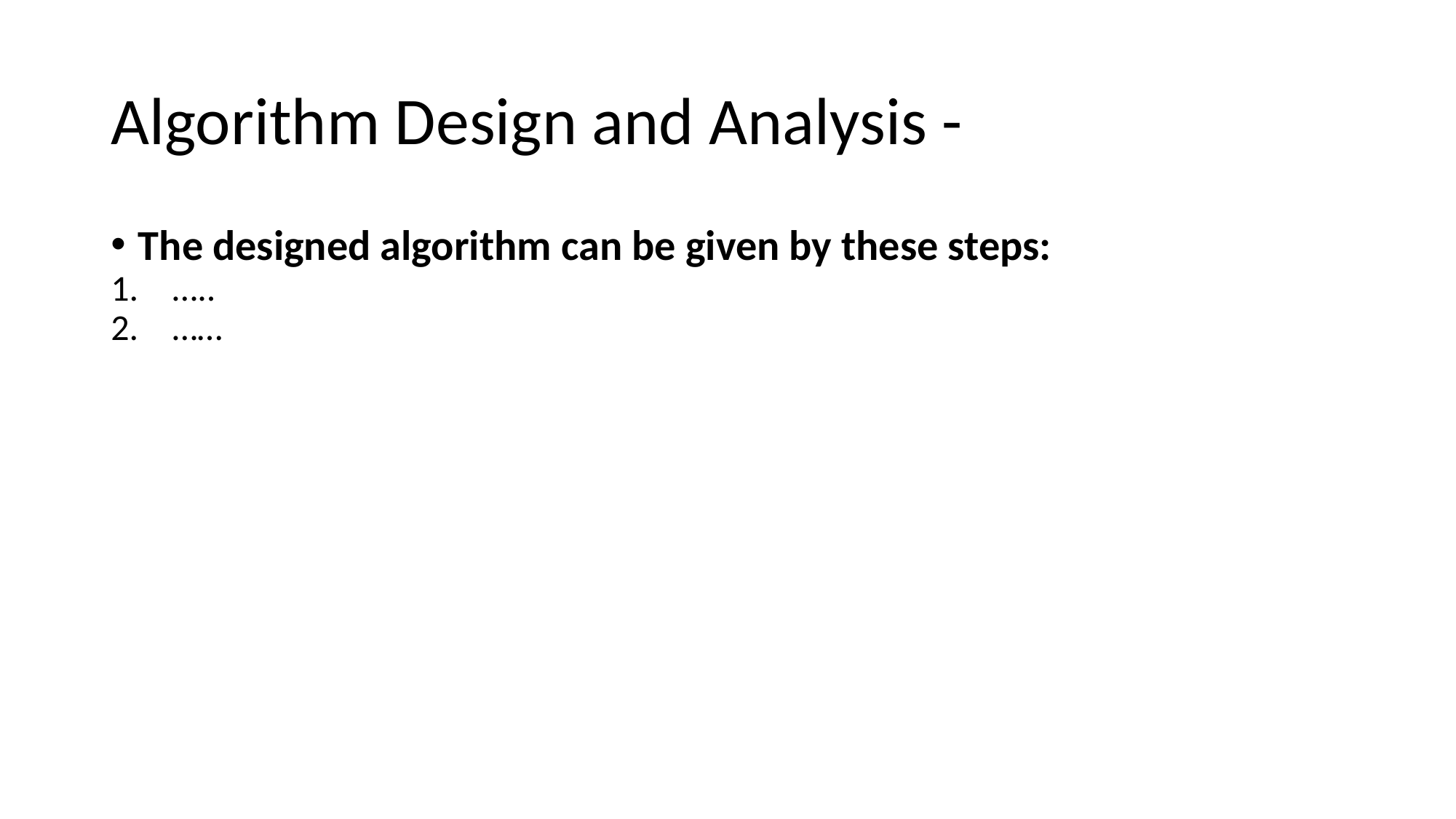

# Algorithm Design and Analysis -
The designed algorithm can be given by these steps:
…..
……